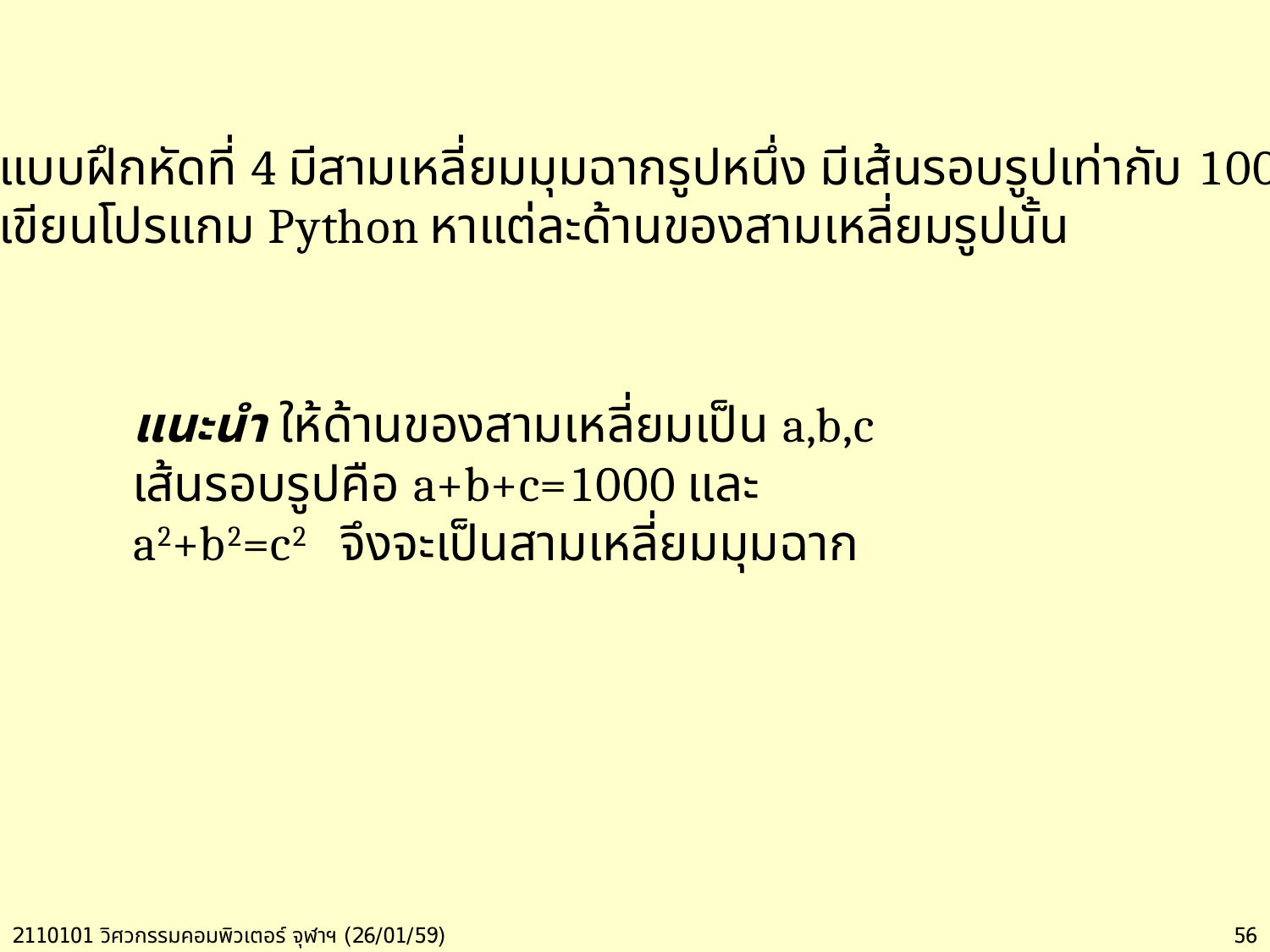

แบบฝึกหัดที่ 4 มีสามเหลี่ยมมุมฉากรูปหนึ่ง มีเส้นรอบรูปเท่ากับ 1000
เขียนโปรแกม Python หาแต่ละด้านของสามเหลี่ยมรูปนั้น
แนะนำ ให้ด้านของสามเหลี่ยมเป็น a,b,c
เส้นรอบรูปคือ a+b+c=1000 และ
a2+b2=c2   จึงจะเป็นสามเหลี่ยมมุมฉาก